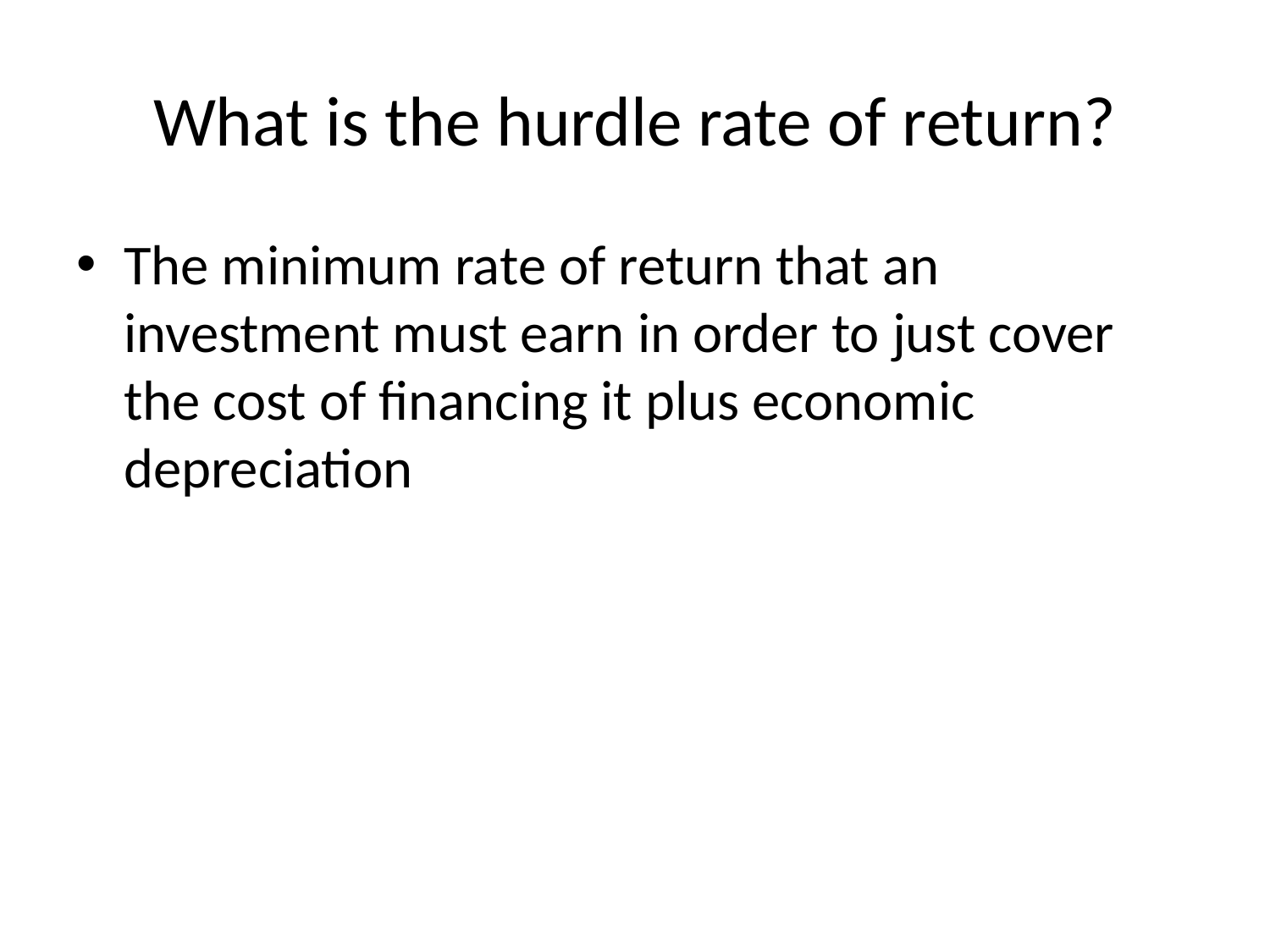

# What is the hurdle rate of return?
The minimum rate of return that an investment must earn in order to just cover the cost of financing it plus economic depreciation